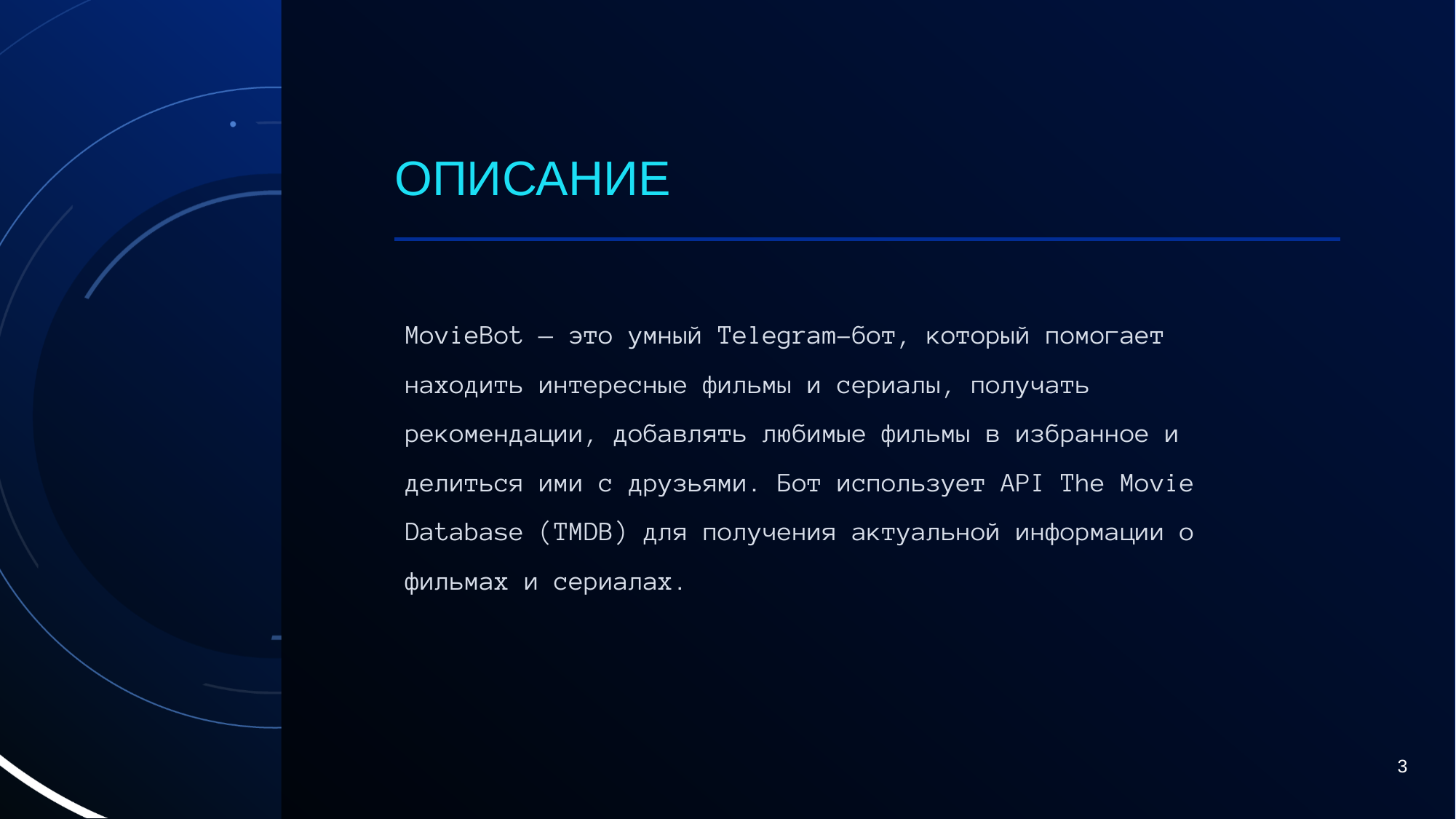

# Описание
MovieBot — это умный Telegram-бот, который помогает находить интересные фильмы и сериалы, получать рекомендации, добавлять любимые фильмы в избранное и делиться ими с друзьями. Бот использует API The Movie Database (TMDB) для получения актуальной информации о фильмах и сериалах.
3